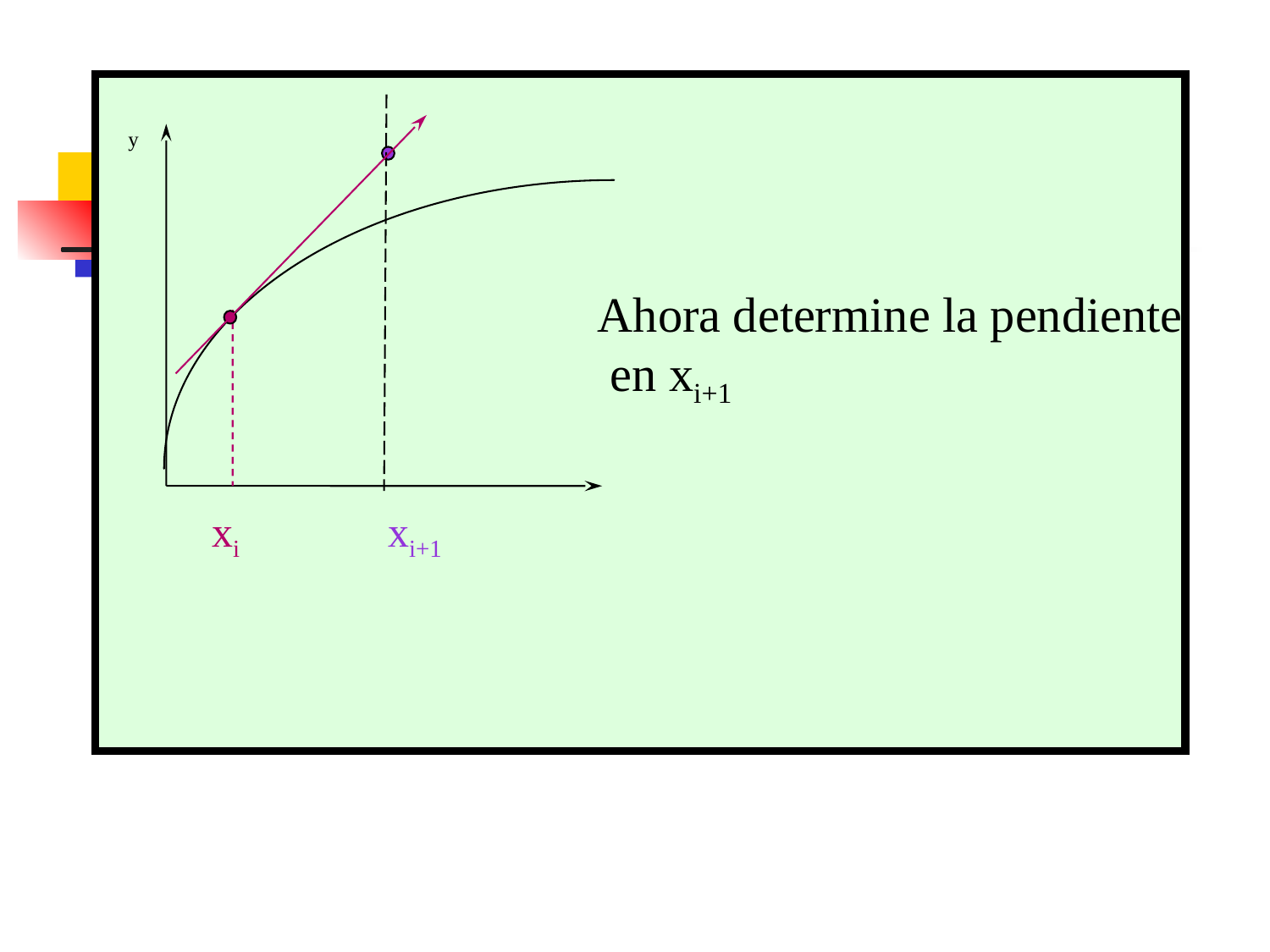

y

Ahora determine la pendiente
 en xi+1

xi              xi+1